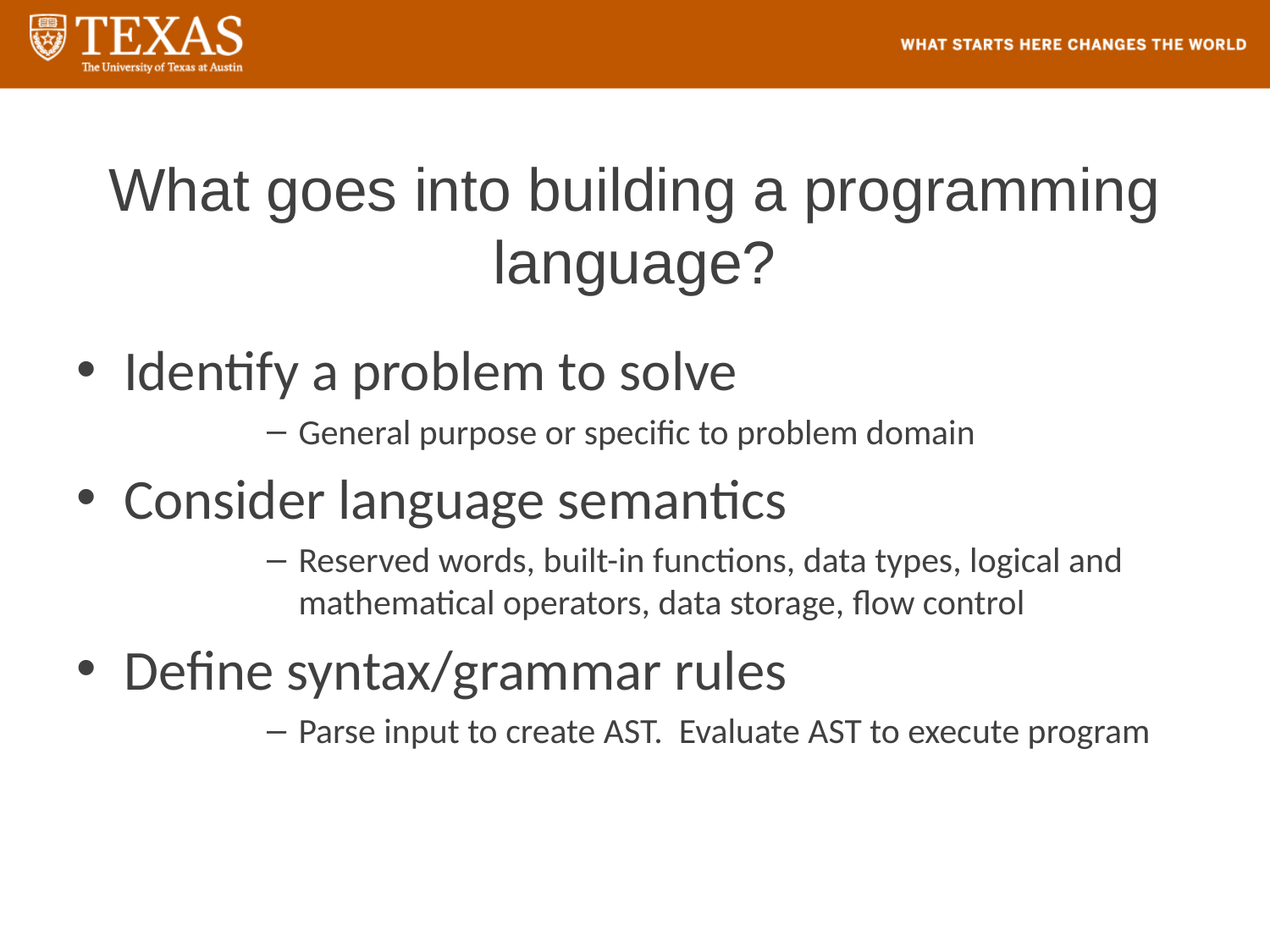

# What goes into building a programming language?
Identify a problem to solve
General purpose or specific to problem domain
Consider language semantics
Reserved words, built-in functions, data types, logical and mathematical operators, data storage, flow control
Define syntax/grammar rules
Parse input to create AST.  Evaluate AST to execute program